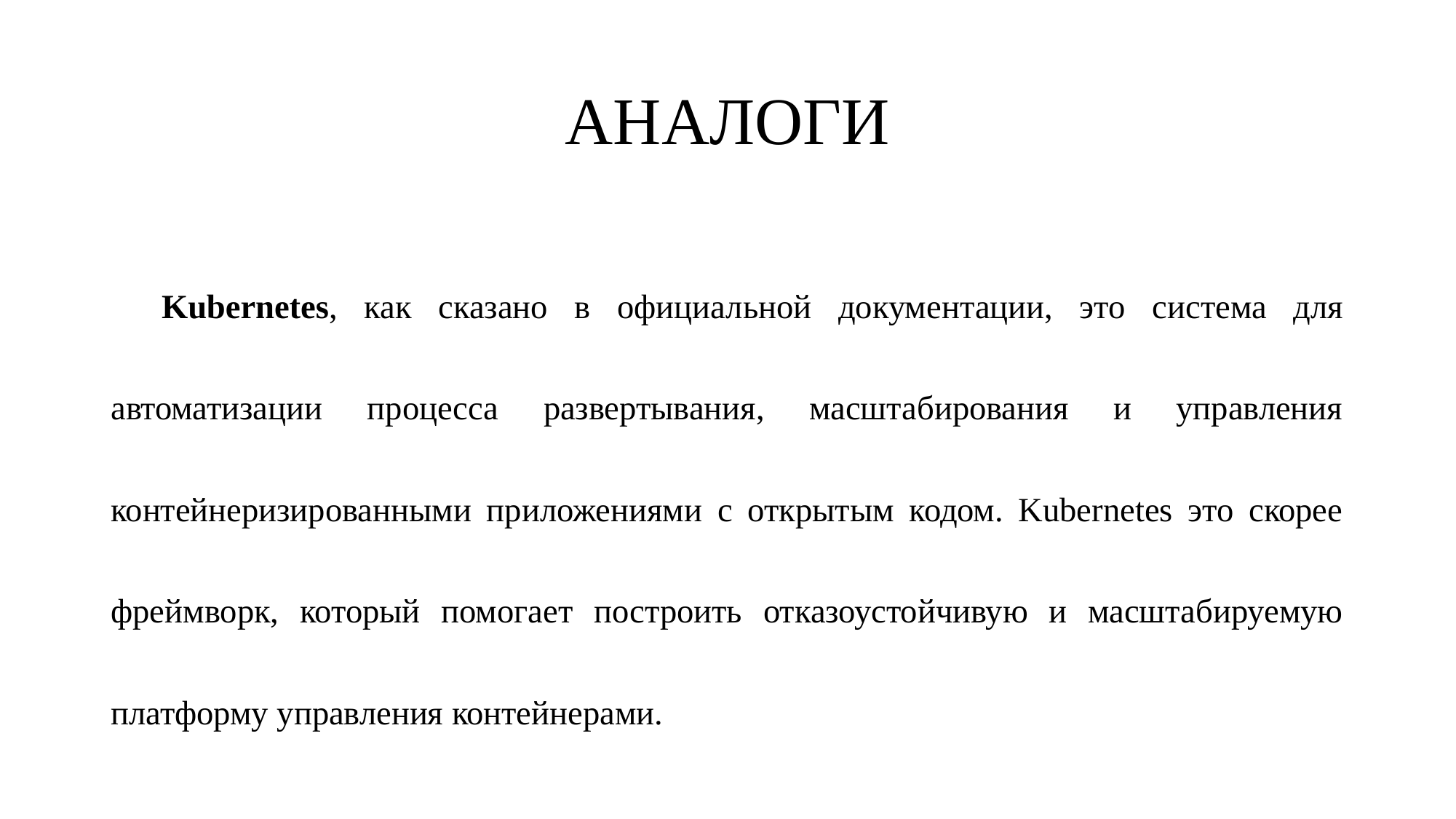

# АНАЛОГИ
Kubernetes, как сказано в официальной документации, это система для автоматизации процесса развертывания, масштабирования и управления контейнеризированными приложениями с открытым кодом. Kubernetes это скорее фреймворк, который помогает построить отказоустойчивую и масштабируемую платформу управления контейнерами.